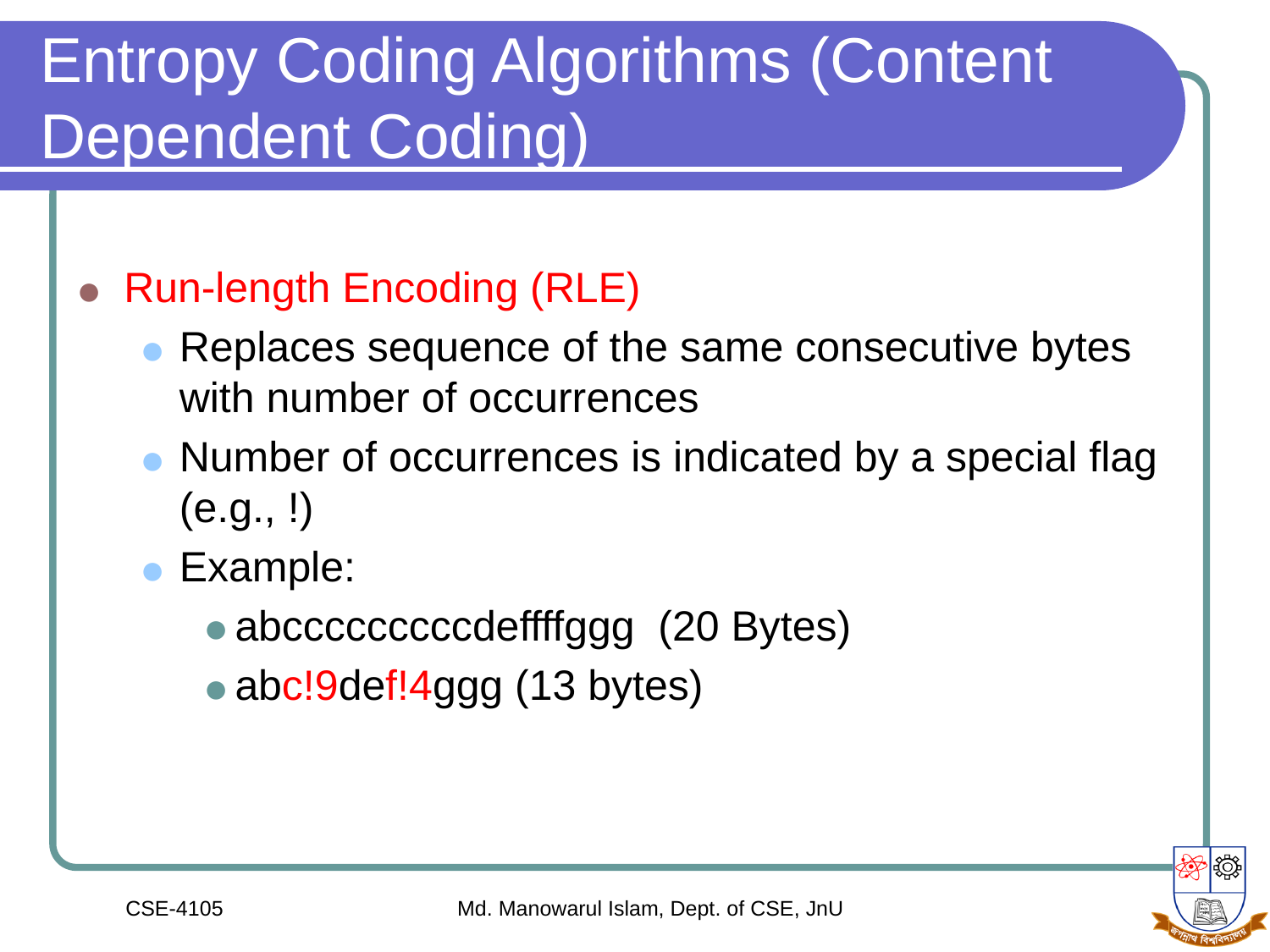

# Entropy Coding Algorithms (Content Dependent Coding)
Run-length Encoding (RLE)
Replaces sequence of the same consecutive bytes with number of occurrences
Number of occurrences is indicated by a special flag (e.g., !)
Example:
abcccccccccdeffffggg  (20 Bytes)
abc!9def!4ggg (13 bytes)